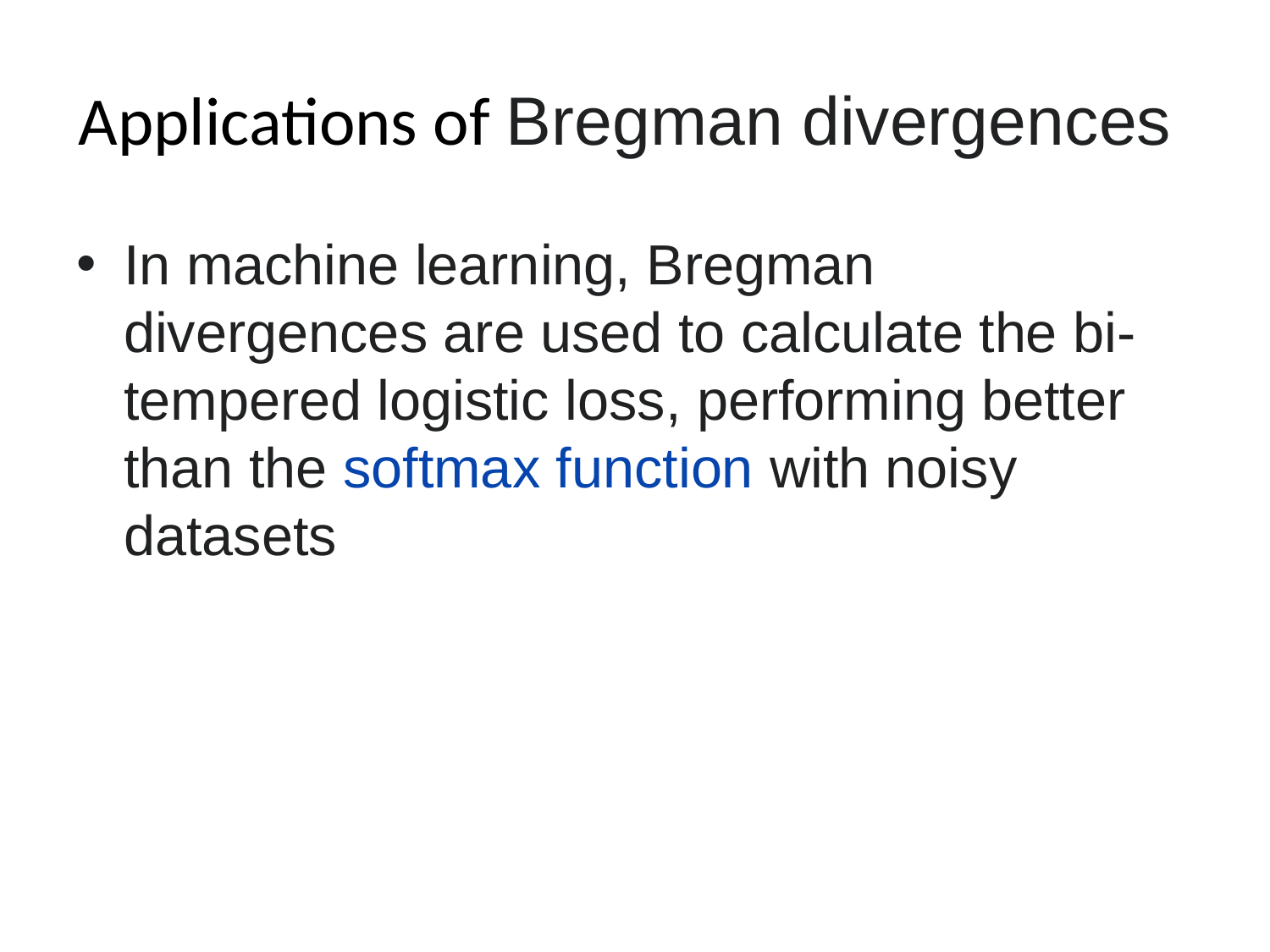

# Applications of Bregman divergences
In machine learning, Bregman divergences are used to calculate the bi-tempered logistic loss, performing better than the softmax function with noisy datasets